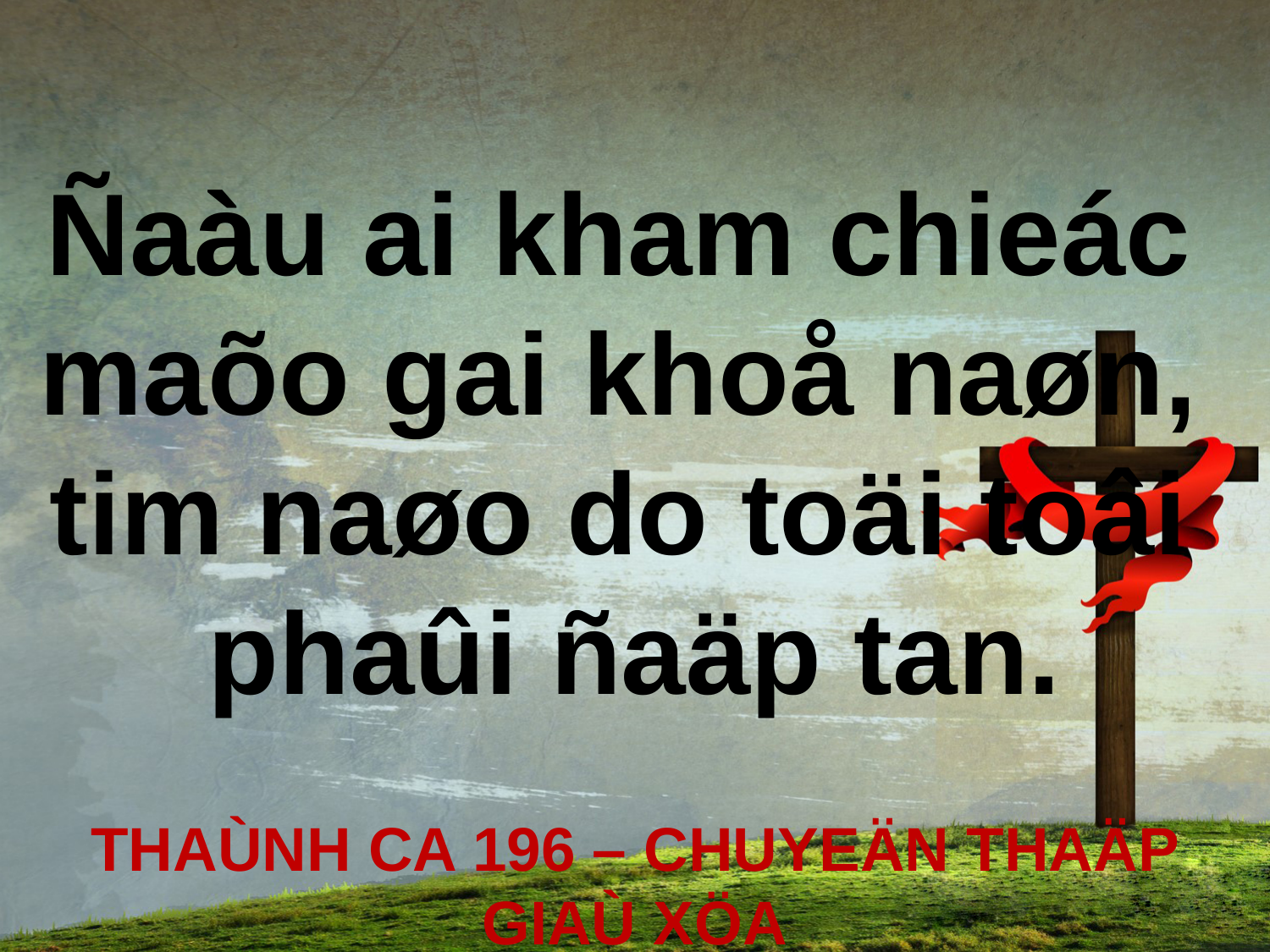

Ñaàu ai kham chieác
maõo gai khoå naøn,
tim naøo do toäi toâi
phaûi ñaäp tan.
THAÙNH CA 196 – CHUYEÄN THAÄP GIAÙ XÖA